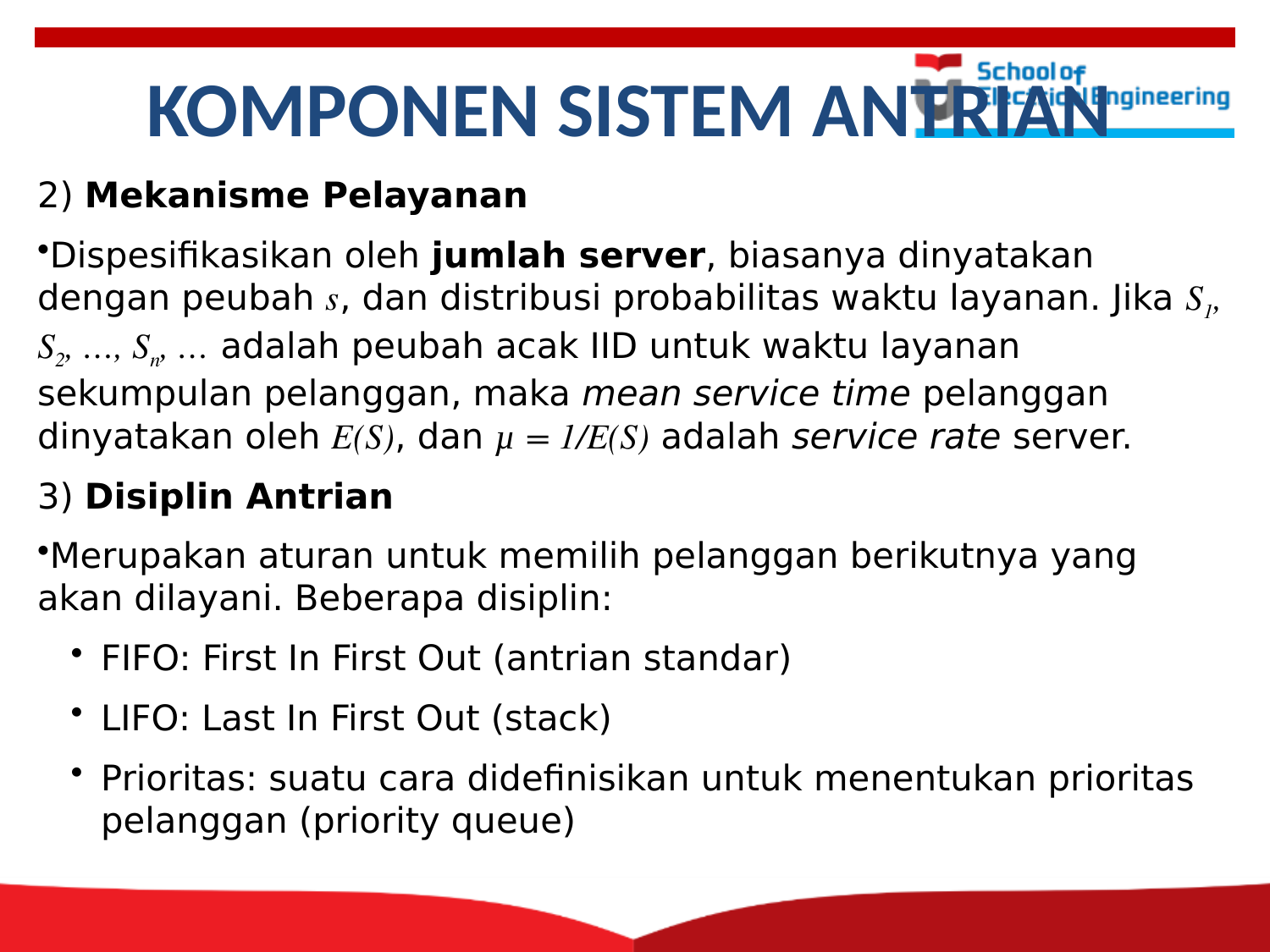

KOMPONEN SISTEM ANTRIAN
2) Mekanisme Pelayanan
Dispesifikasikan oleh jumlah server, biasanya dinyatakan dengan peubah s, dan distribusi probabilitas waktu layanan. Jika S1, S2, …, Sn, … adalah peubah acak IID untuk waktu layanan sekumpulan pelanggan, maka mean service time pelanggan dinyatakan oleh E(S), dan µ = 1/E(S) adalah service rate server.
3) Disiplin Antrian
Merupakan aturan untuk memilih pelanggan berikutnya yang akan dilayani. Beberapa disiplin:
FIFO: First In First Out (antrian standar)
LIFO: Last In First Out (stack)
Prioritas: suatu cara didefinisikan untuk menentukan prioritas pelanggan (priority queue)